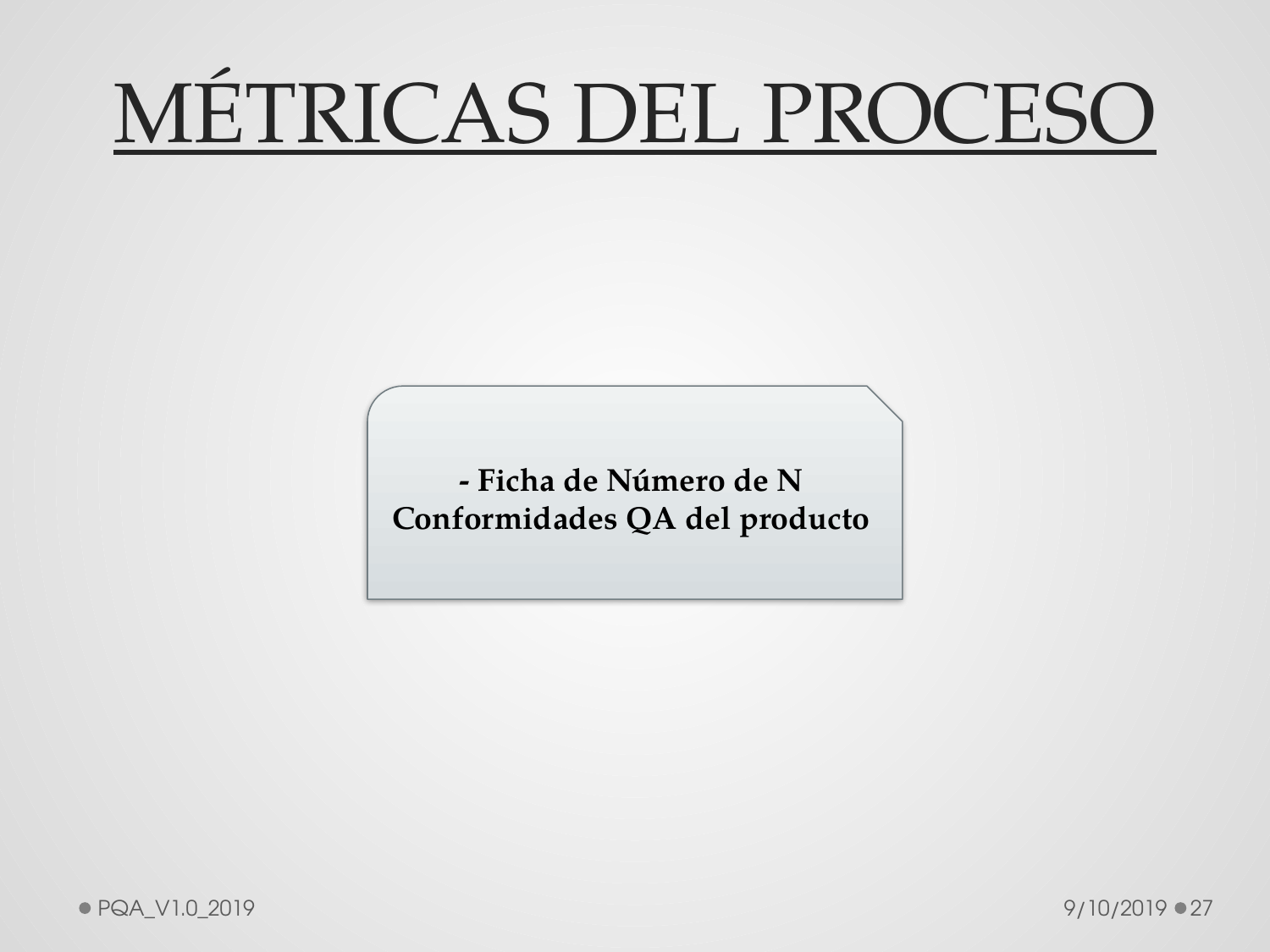

# MÉTRICAS DEL PROCESO
- Ficha de Número de N Conformidades QA del producto
PQA_V1.0_2019
9/10/2019
27